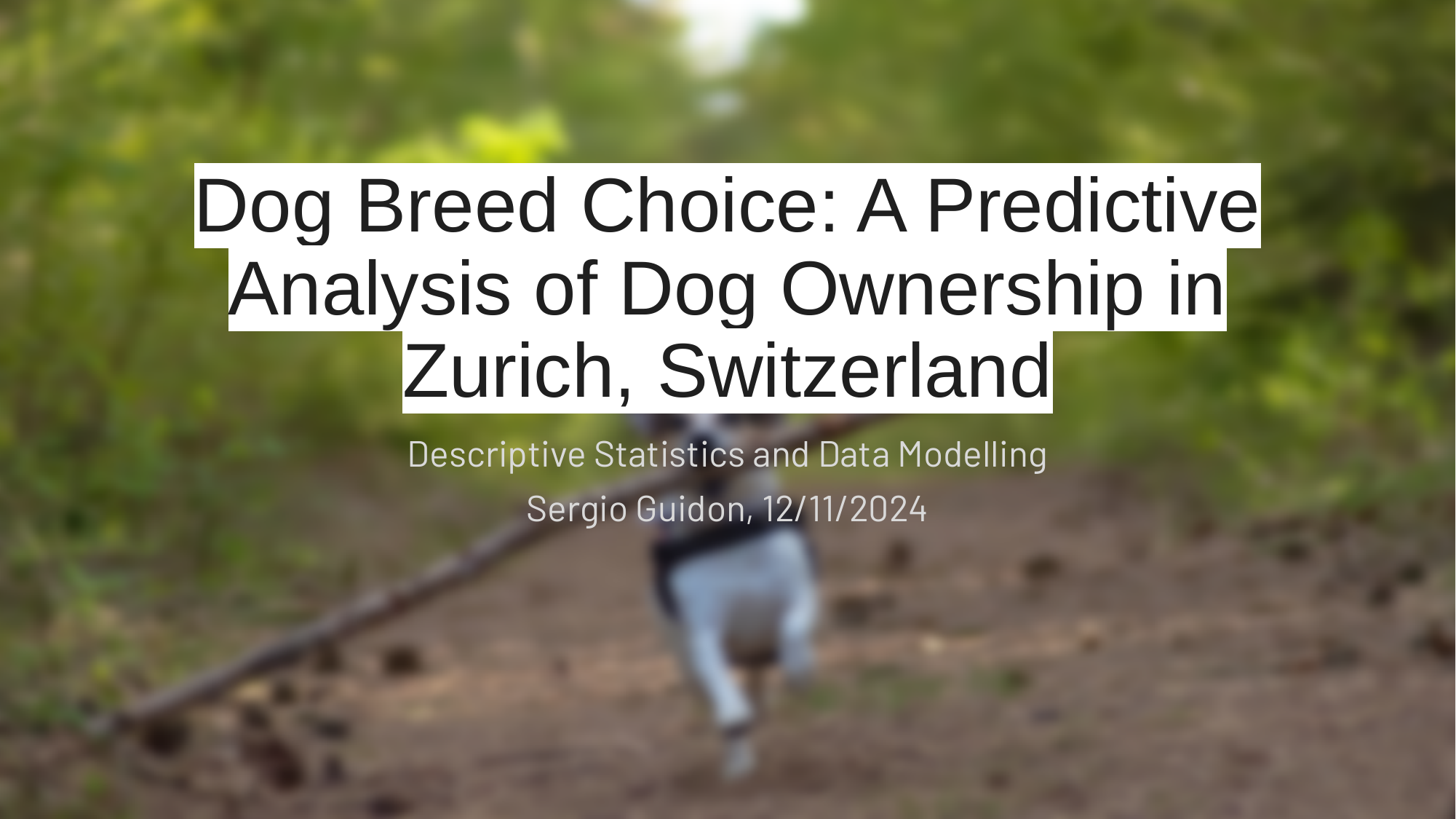

# Dog Breed Choice: A Predictive Analysis of Dog Ownership in Zurich, Switzerland
Descriptive Statistics and Data Modelling
Sergio Guidon, 12/11/2024